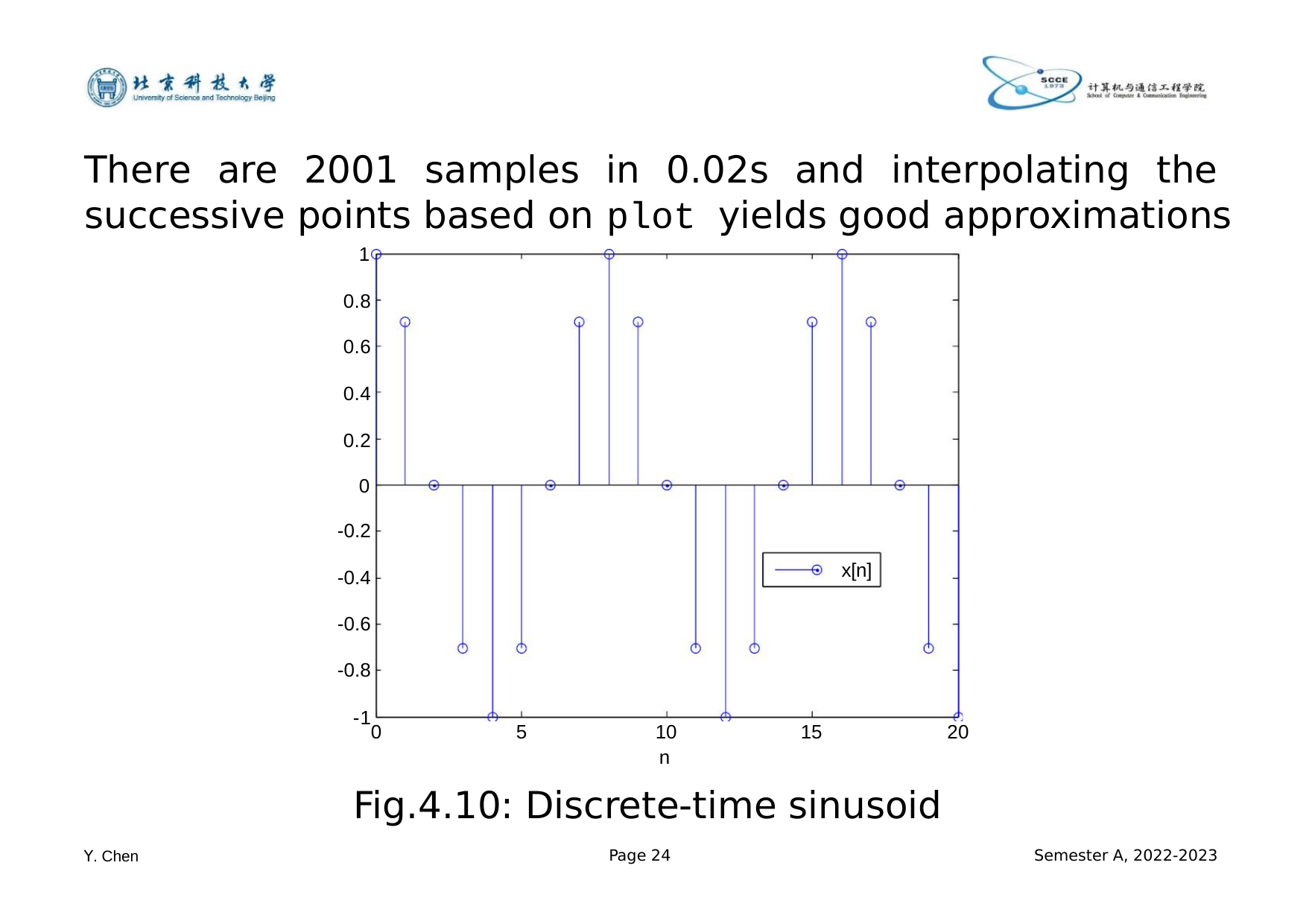

There are 2001 samples in 0.02s and interpolating the
successive points based on plot yields good approximations
1
0.8
0.6
0.4
0.2
0

-0.2
-0.4
-0.6
-0.8
-1
x[n]
0
5
10
n
15
20
Fig.4.10: Discrete-time sinusoid
Y. Chen
Page 24
Semester A, 2022-2023